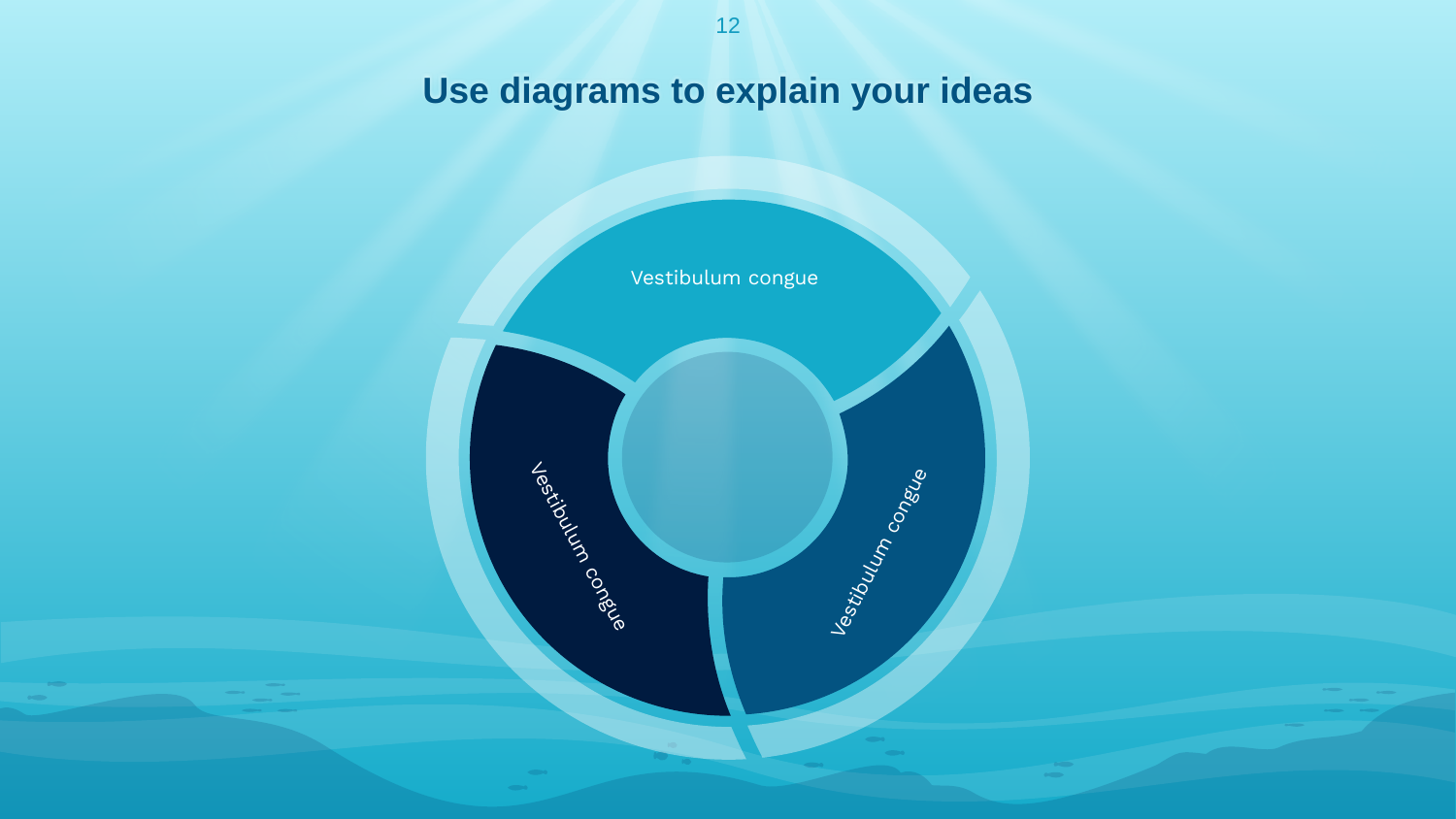

12

Vestibulum congue
Use diagrams to explain your ideas

Vestibulum congue

Vestibulum congue